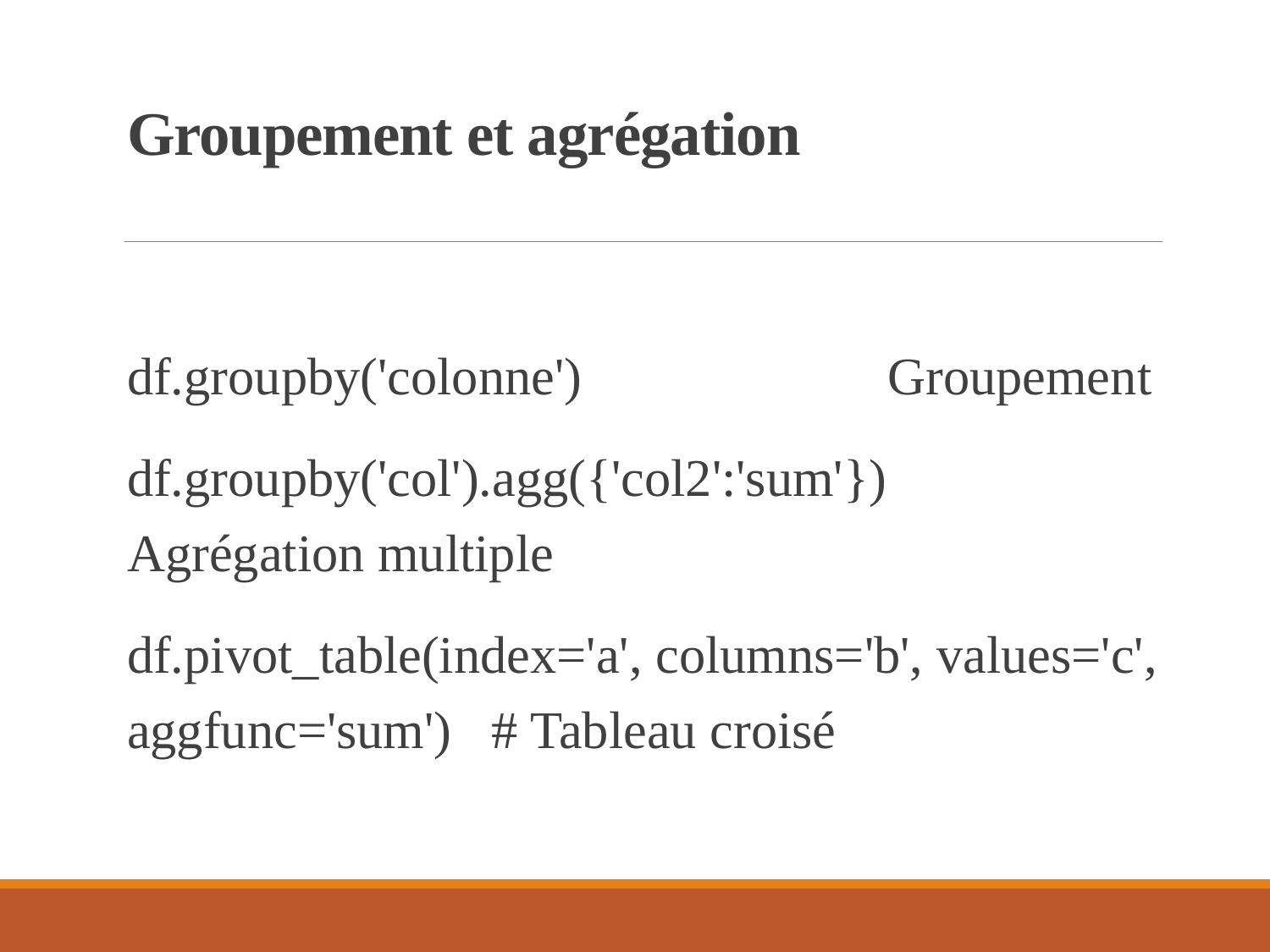

# Groupement et agrégation

df.groupby('colonne')                       Groupement
df.groupby('col').agg({'col2':'sum'})     Agrégation multiple
df.pivot_table(index='a', columns='b', values='c', aggfunc='sum')   # Tableau croisé